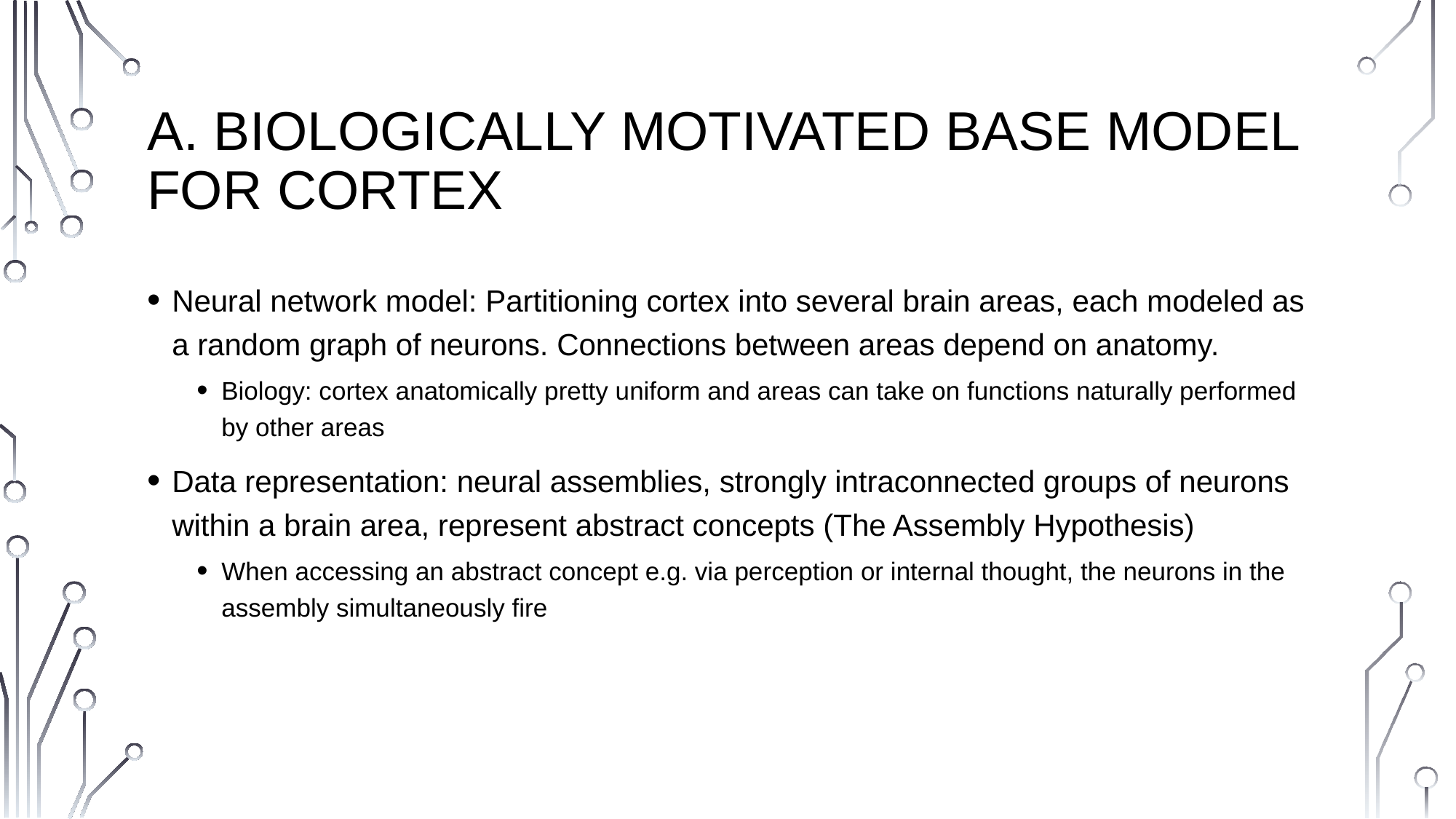

# A. Biologically motivated base model for cortex
Neural network model: Partitioning cortex into several brain areas, each modeled as a random graph of neurons. Connections between areas depend on anatomy.
Biology: cortex anatomically pretty uniform and areas can take on functions naturally performed by other areas
Data representation: neural assemblies, strongly intraconnected groups of neurons within a brain area, represent abstract concepts (The Assembly Hypothesis)
When accessing an abstract concept e.g. via perception or internal thought, the neurons in the assembly simultaneously fire